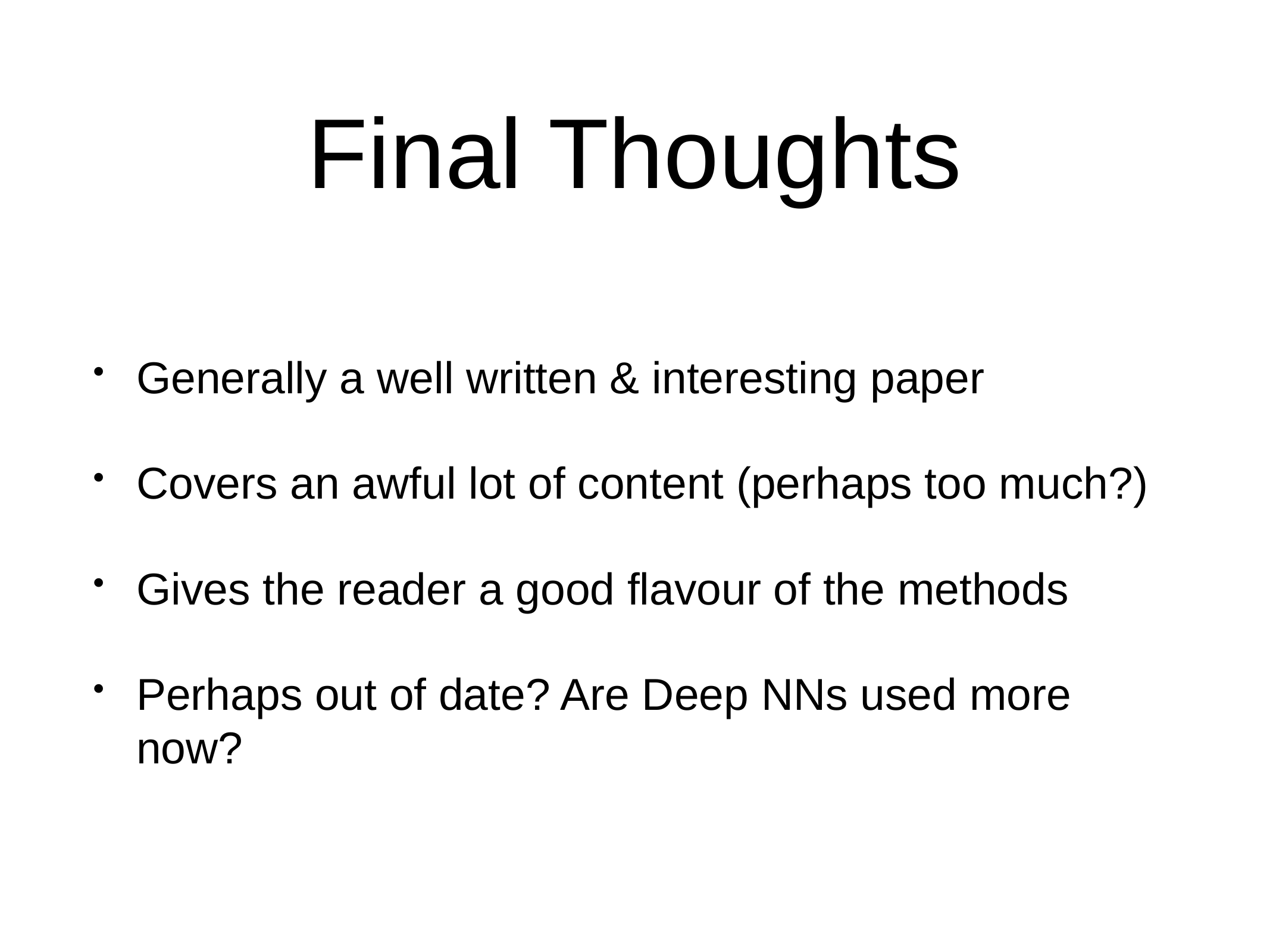

# Final Thoughts
Generally a well written & interesting paper
Covers an awful lot of content (perhaps too much?)
Gives the reader a good flavour of the methods
Perhaps out of date? Are Deep NNs used more now?